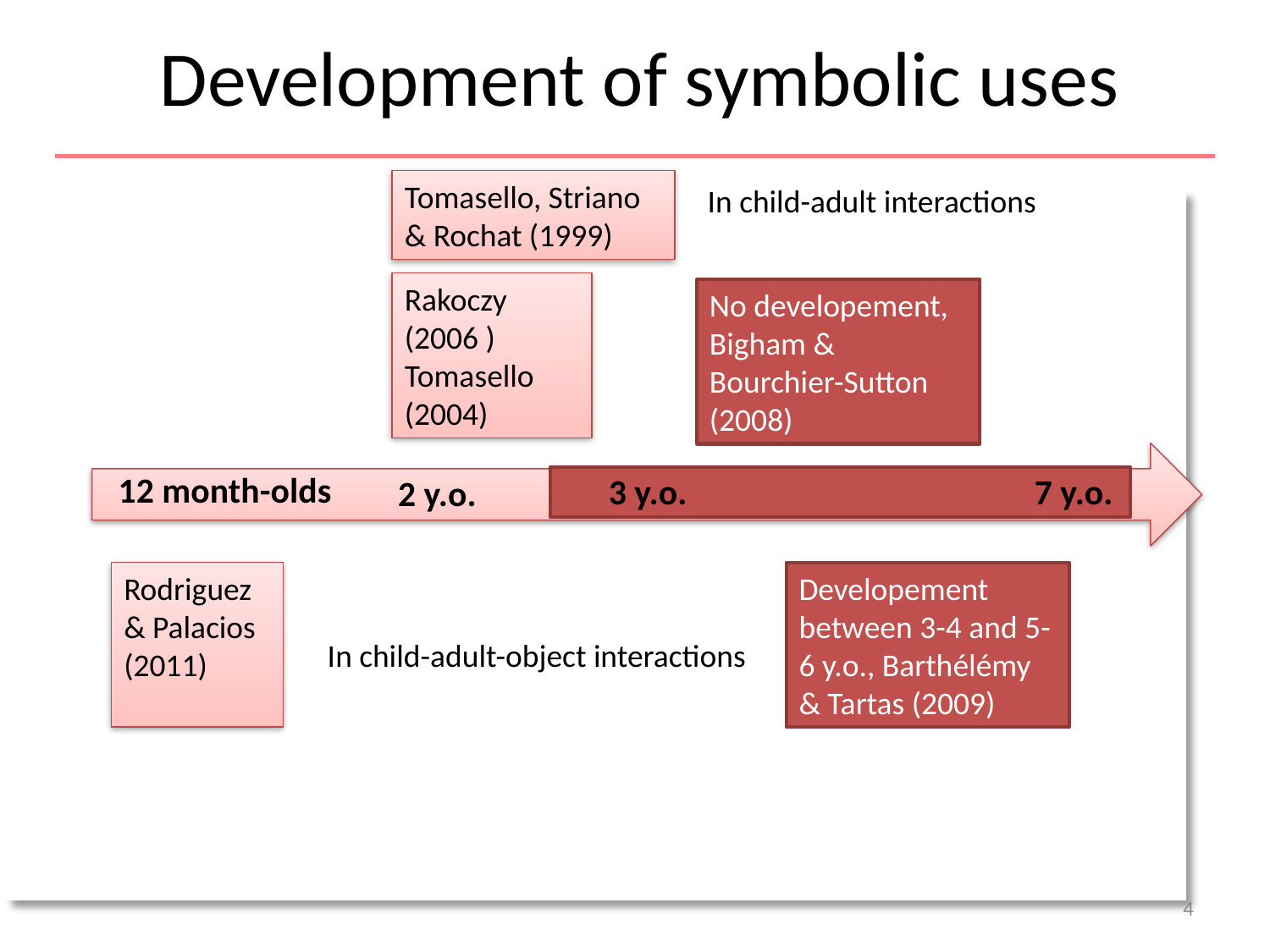

# Development of symbolic uses
Tomasello, Striano & Rochat (1999)
In child-adult interactions

Rakoczy (2006 )
Tomasello (2004)
No developement, Bigham & Bourchier-Sutton (2008)

12 month-olds
3 y.o.
7 y.o.
2 y.o.

Rodriguez & Palacios (2011)

Developement between 3-4 and 5-6 y.o., Barthélémy & Tartas (2009)
In child-adult-object interactions
4